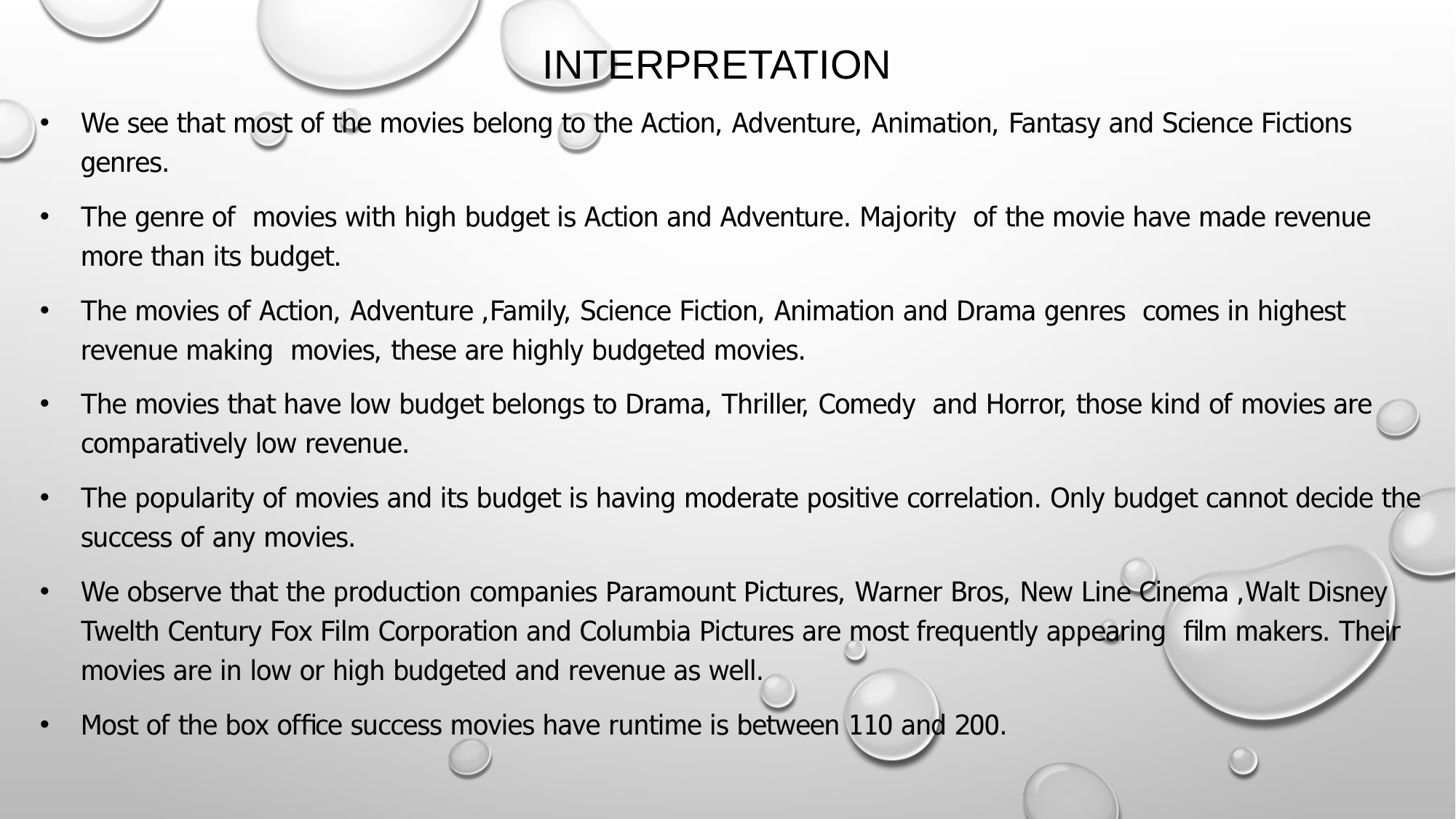

# INTERPRETATION
We see that most of the movies belong to the Action, Adventure, Animation, Fantasy and Science Fictions genres.
The genre of  movies with high budget is Action and Adventure. Majority  of the movie have made revenue more than its budget.
The movies of Action, Adventure ,Family, Science Fiction, Animation and Drama genres  comes in highest revenue making  movies, these are highly budgeted movies.
The movies that have low budget belongs to Drama, Thriller, Comedy  and Horror, those kind of movies are comparatively low revenue.
The popularity of movies and its budget is having moderate positive correlation. Only budget cannot decide the success of any movies.
We observe that the production companies Paramount Pictures, Warner Bros, New Line Cinema ,Walt Disney Twelth Century Fox Film Corporation and Columbia Pictures are most frequently appearing  film makers. Their movies are in low or high budgeted and revenue as well.
Most of the box office success movies have runtime is between 110 and 200.